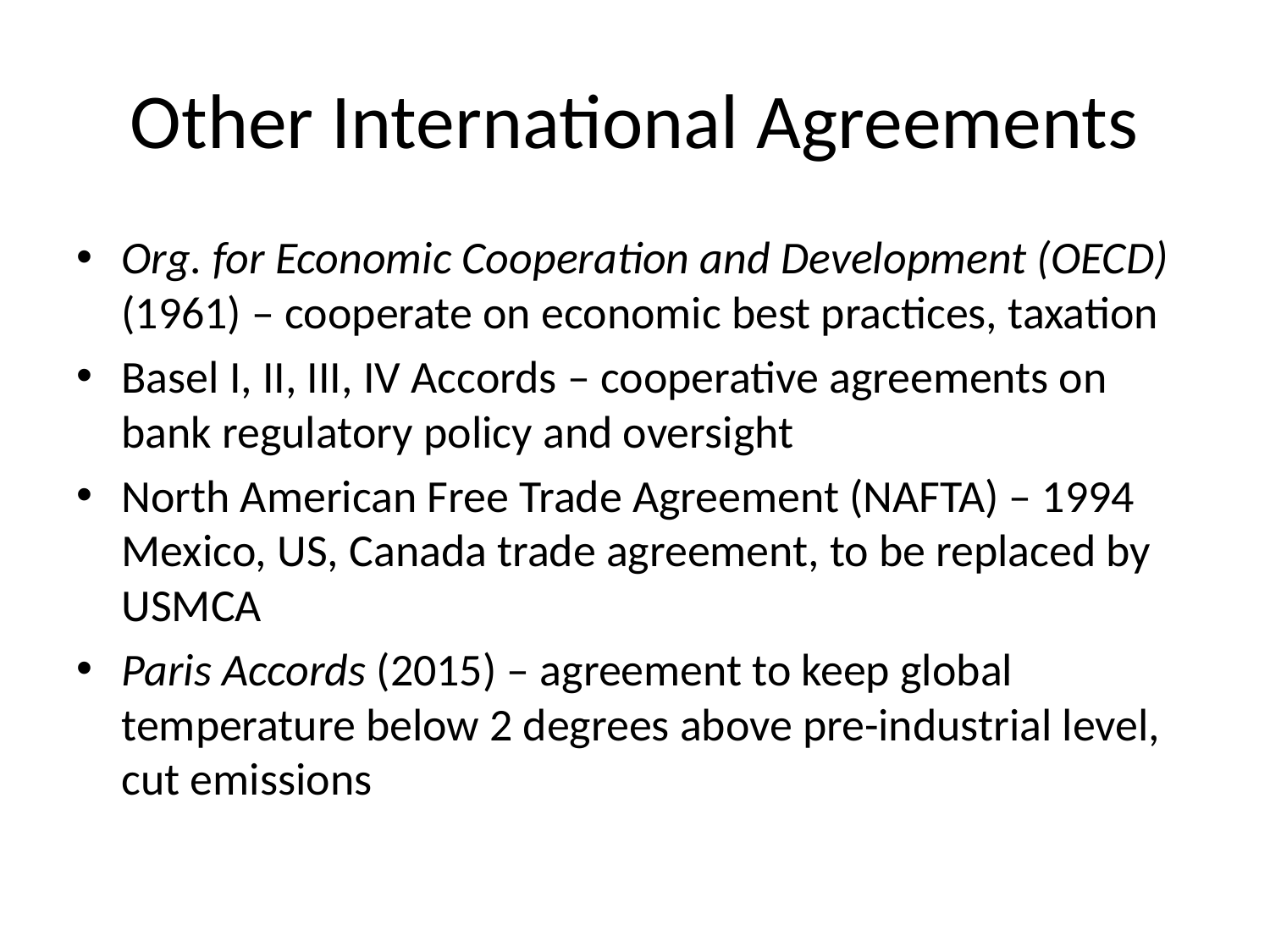

# Other International Agreements
Org. for Economic Cooperation and Development (OECD) (1961) – cooperate on economic best practices, taxation
Basel I, II, III, IV Accords – cooperative agreements on bank regulatory policy and oversight
North American Free Trade Agreement (NAFTA) – 1994 Mexico, US, Canada trade agreement, to be replaced by USMCA
Paris Accords (2015) – agreement to keep global temperature below 2 degrees above pre-industrial level, cut emissions